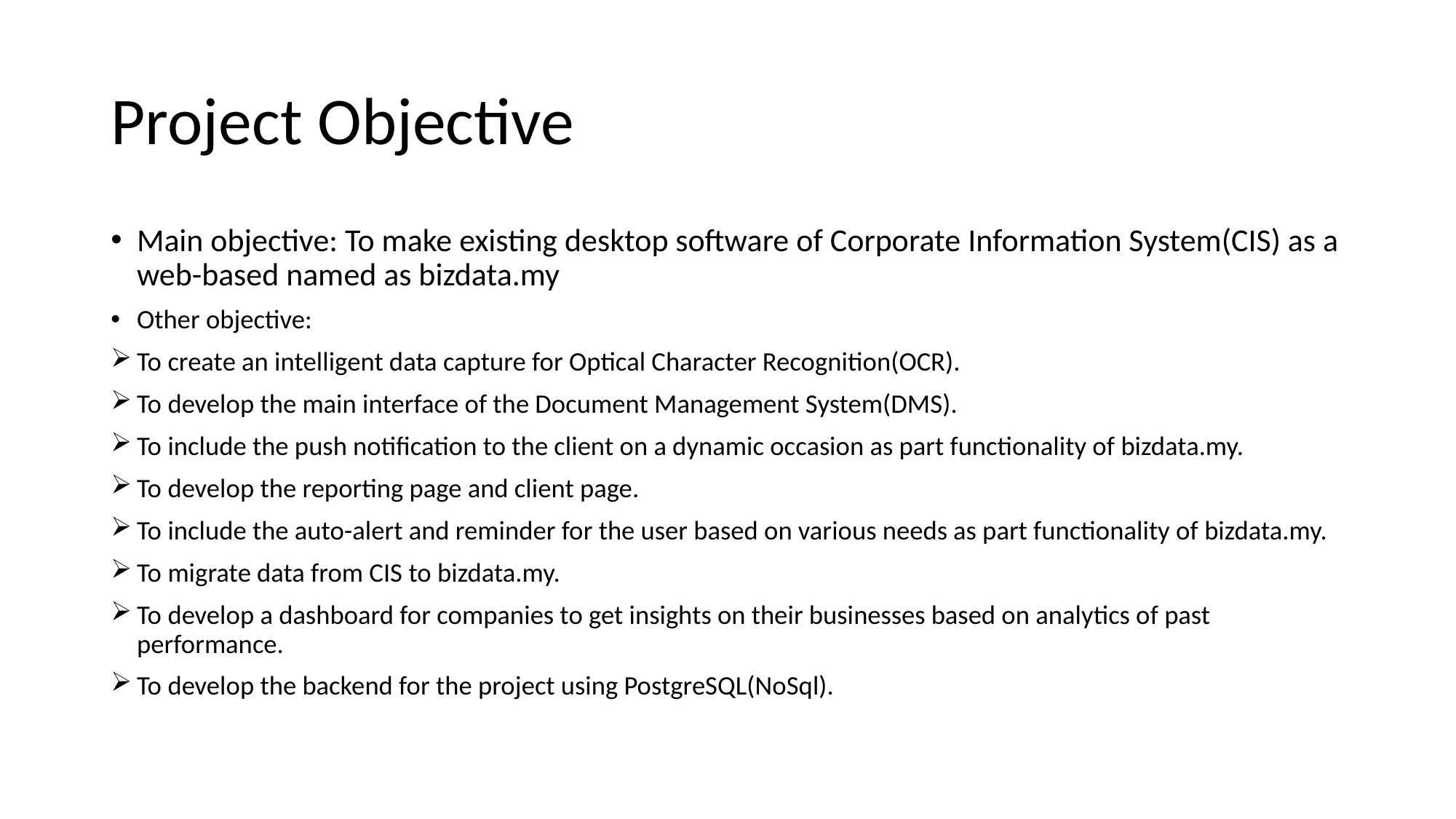

# Project Objective
Main objective: To make existing desktop software of Corporate Information System(CIS) as a web-based named as bizdata.my
Other objective:
To create an intelligent data capture for Optical Character Recognition(OCR).
To develop the main interface of the Document Management System(DMS).
To include the push notification to the client on a dynamic occasion as part functionality of bizdata.my.
To develop the reporting page and client page.
To include the auto-alert and reminder for the user based on various needs as part functionality of bizdata.my.
To migrate data from CIS to bizdata.my.
To develop a dashboard for companies to get insights on their businesses based on analytics of past performance.
To develop the backend for the project using PostgreSQL(NoSql).